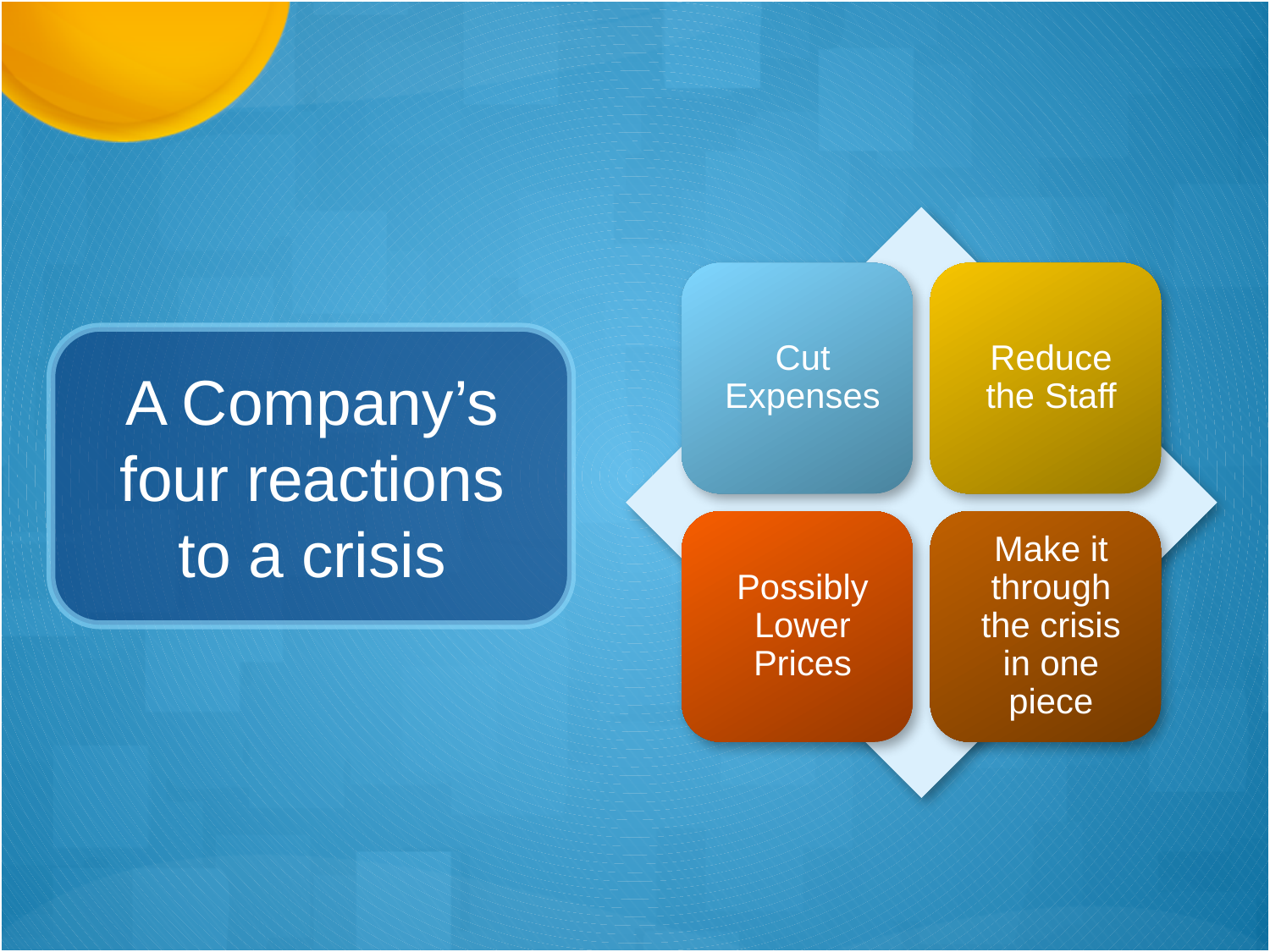

Cut Expenses
Reduce the Staff
Possibly Lower Prices
Make it through the crisis in one piece
# A Company’s four reactions to a crisis